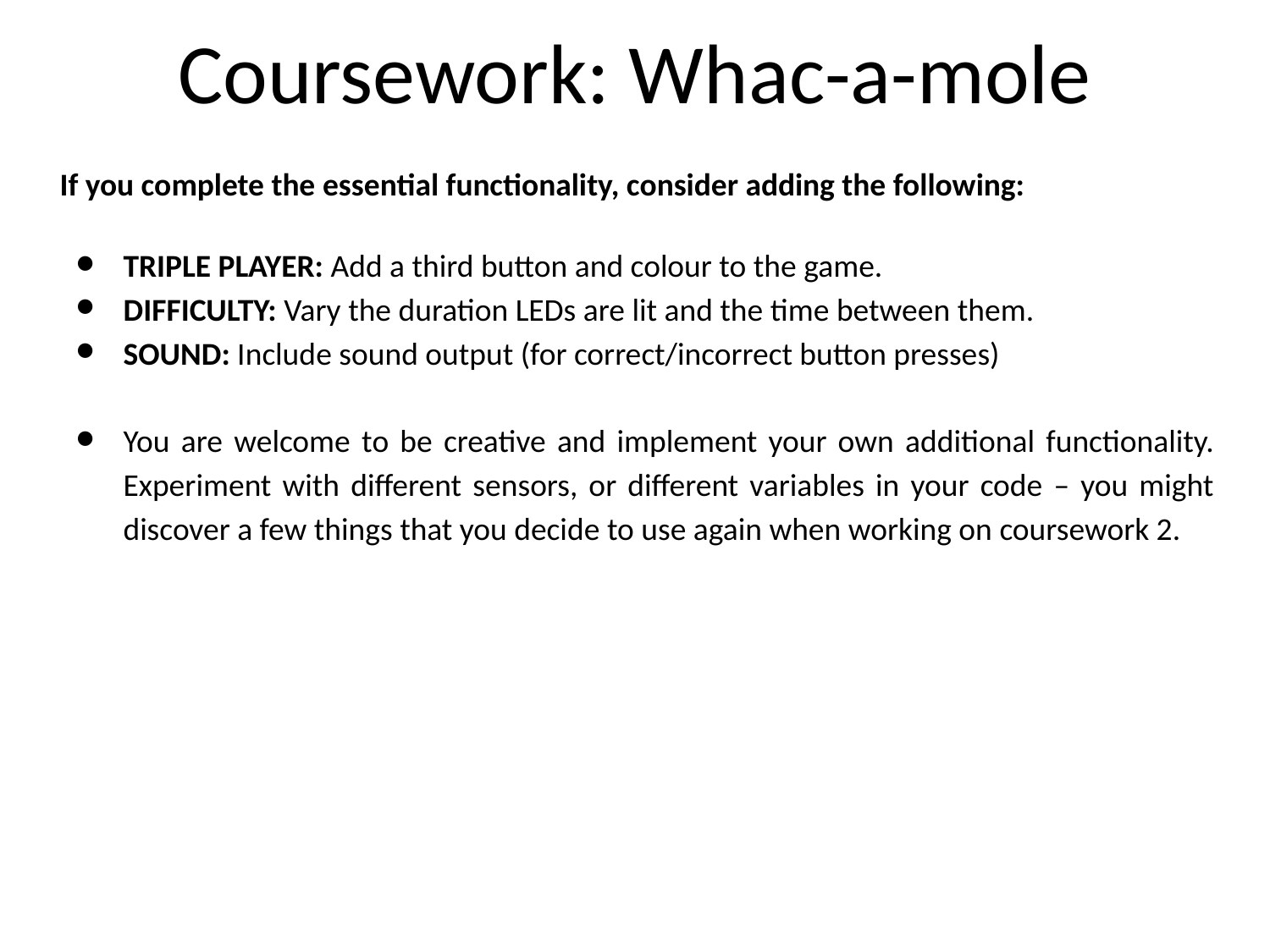

# Coursework: Whac-a-mole
If you complete the essential functionality, consider adding the following:

TRIPLE PLAYER: Add a third button and colour to the game.
DIFFICULTY: Vary the duration LEDs are lit and the time between them.
SOUND: Include sound output (for correct/incorrect button presses)

You are welcome to be creative and implement your own additional functionality. Experiment with different sensors, or different variables in your code – you might discover a few things that you decide to use again when working on coursework 2.